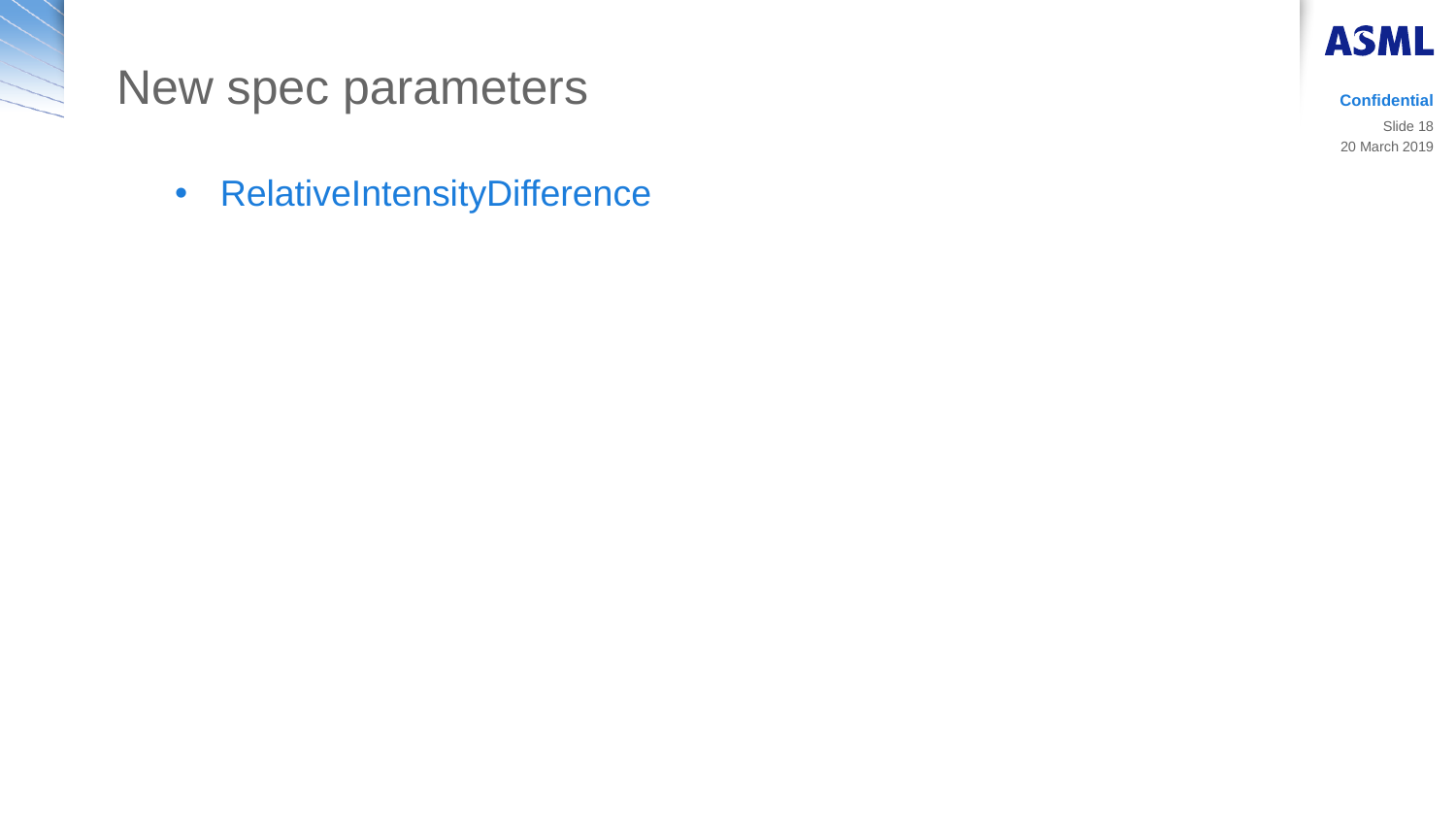

# New spec parameters
Confidential
Slide 18
20 March 2019
RelativeIntensityDifference